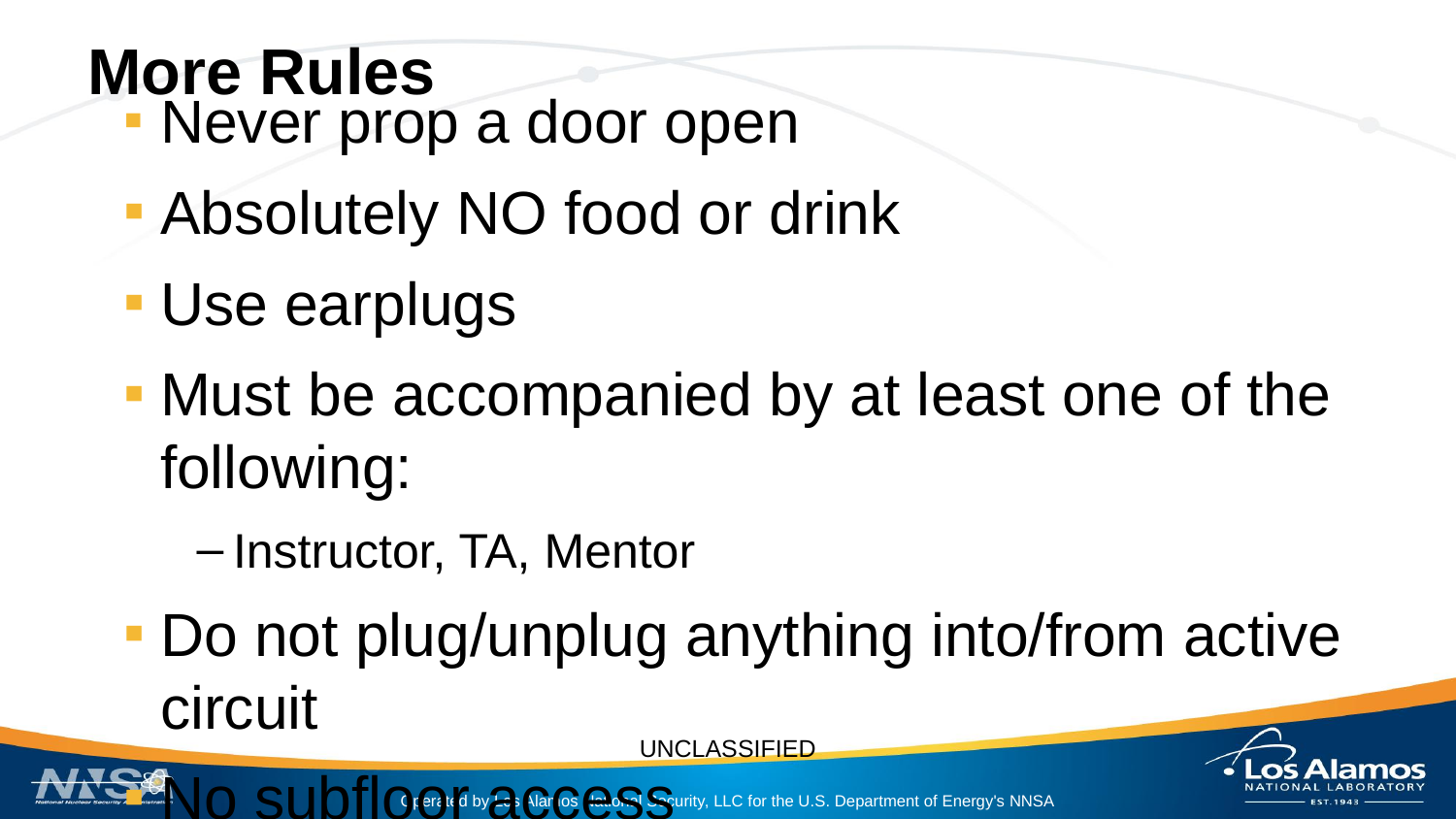

# More Rules
Never prop a door open
Absolutely NO food or drink
Use earplugs
Must be accompanied by at least one of the following:
Instructor, TA, Mentor
Do not plug/unplug anything into/from active circuit
No subfloor access